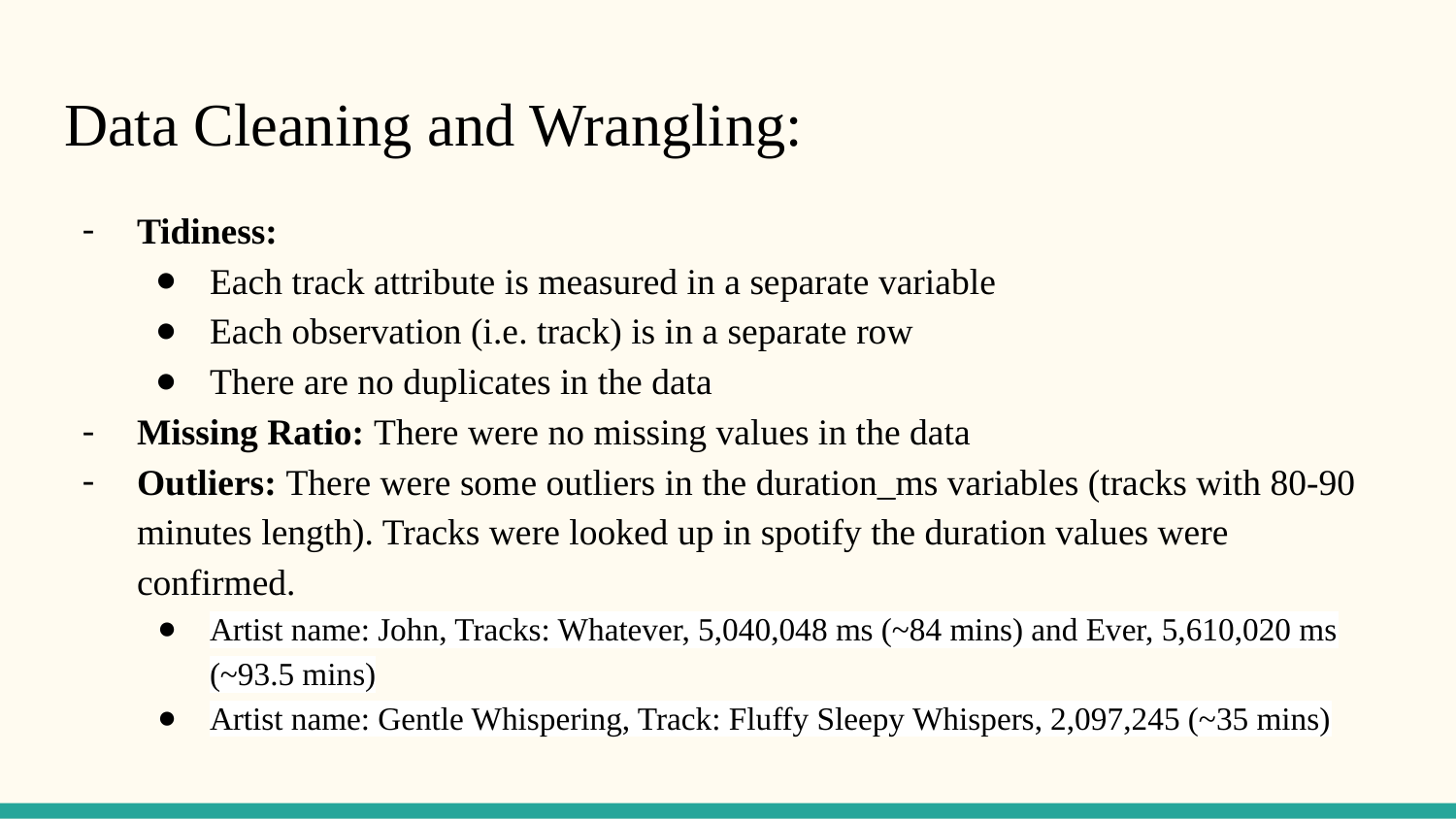

# Data Cleaning and Wrangling:
Tidiness:
Each track attribute is measured in a separate variable
Each observation (i.e. track) is in a separate row
There are no duplicates in the data
Missing Ratio: There were no missing values in the data
Outliers: There were some outliers in the duration_ms variables (tracks with 80-90 minutes length). Tracks were looked up in spotify the duration values were confirmed.
Artist name: John, Tracks: Whatever, 5,040,048 ms (~84 mins) and Ever, 5,610,020 ms (~93.5 mins)
Artist name: Gentle Whispering, Track: Fluffy Sleepy Whispers, 2,097,245 (~35 mins)